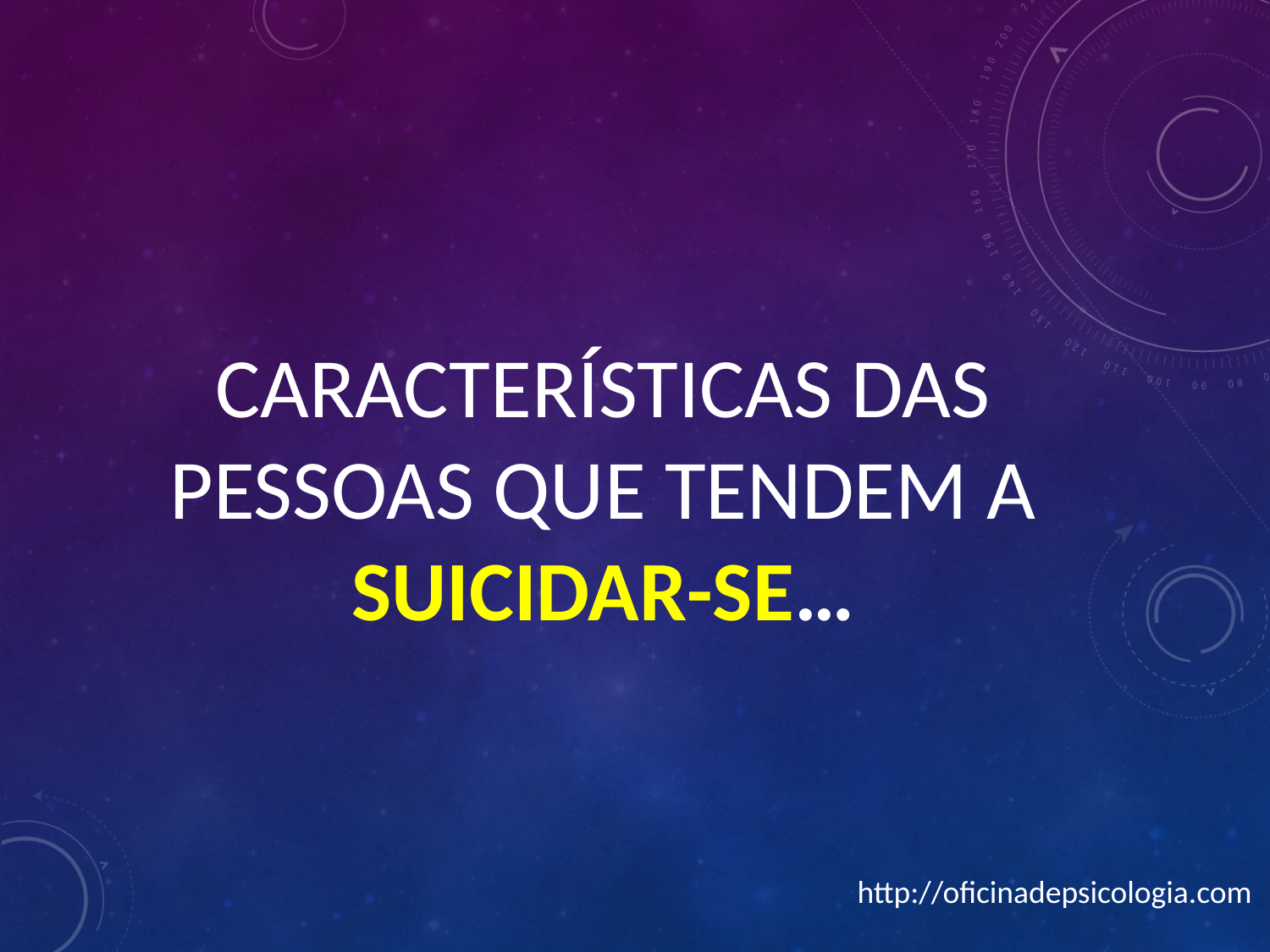

# Características das pessoas que tendem a suicidar-se…
http://oficinadepsicologia.com